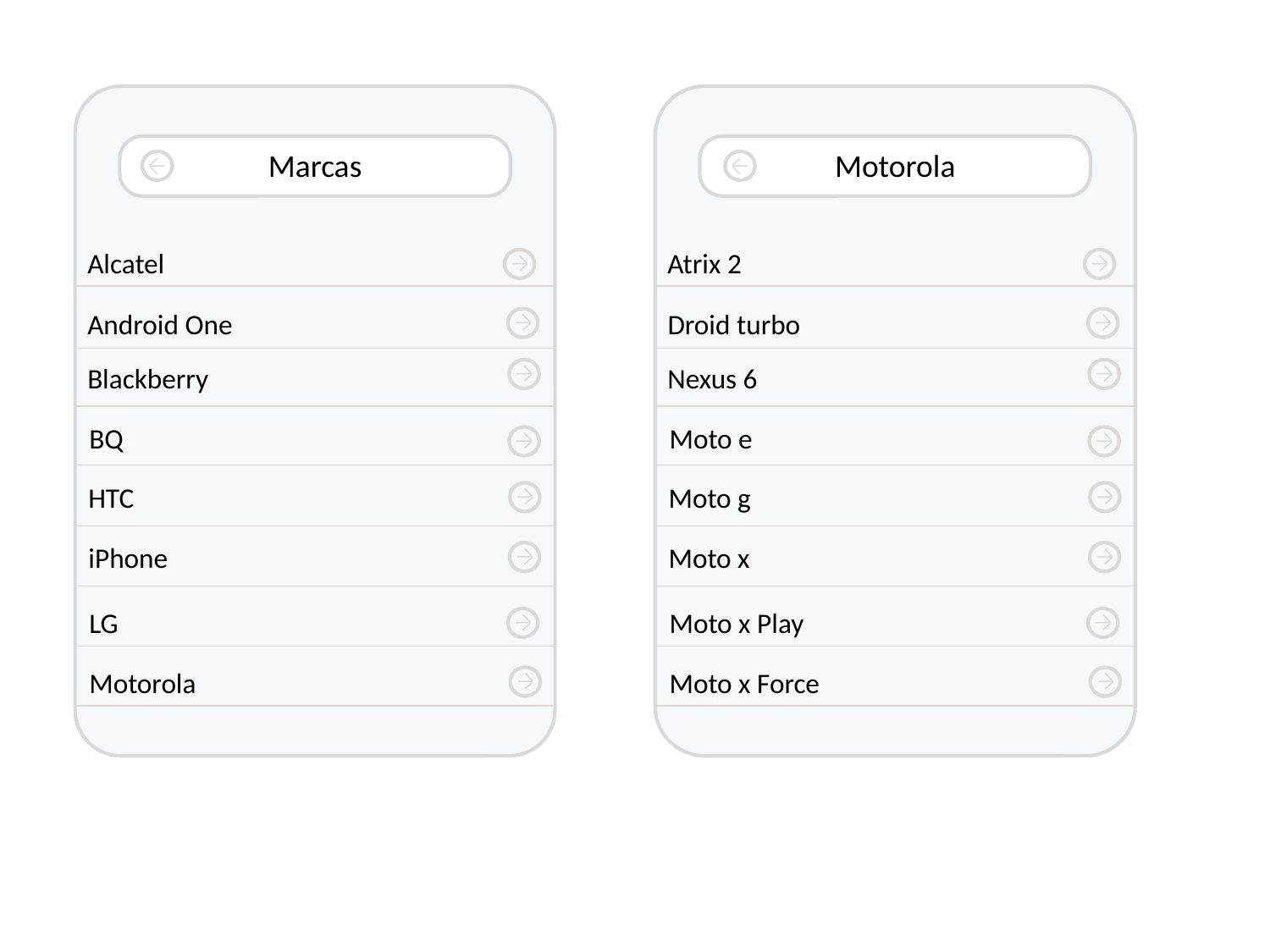

Marcas
Alcatel

Android One

Blackberry

BQ

HTC

iPhone

LG

Motorola

Motorola
Atrix 2

Droid turbo

Nexus 6

Moto e

Moto g

Moto x

Moto x Play

Moto x Force